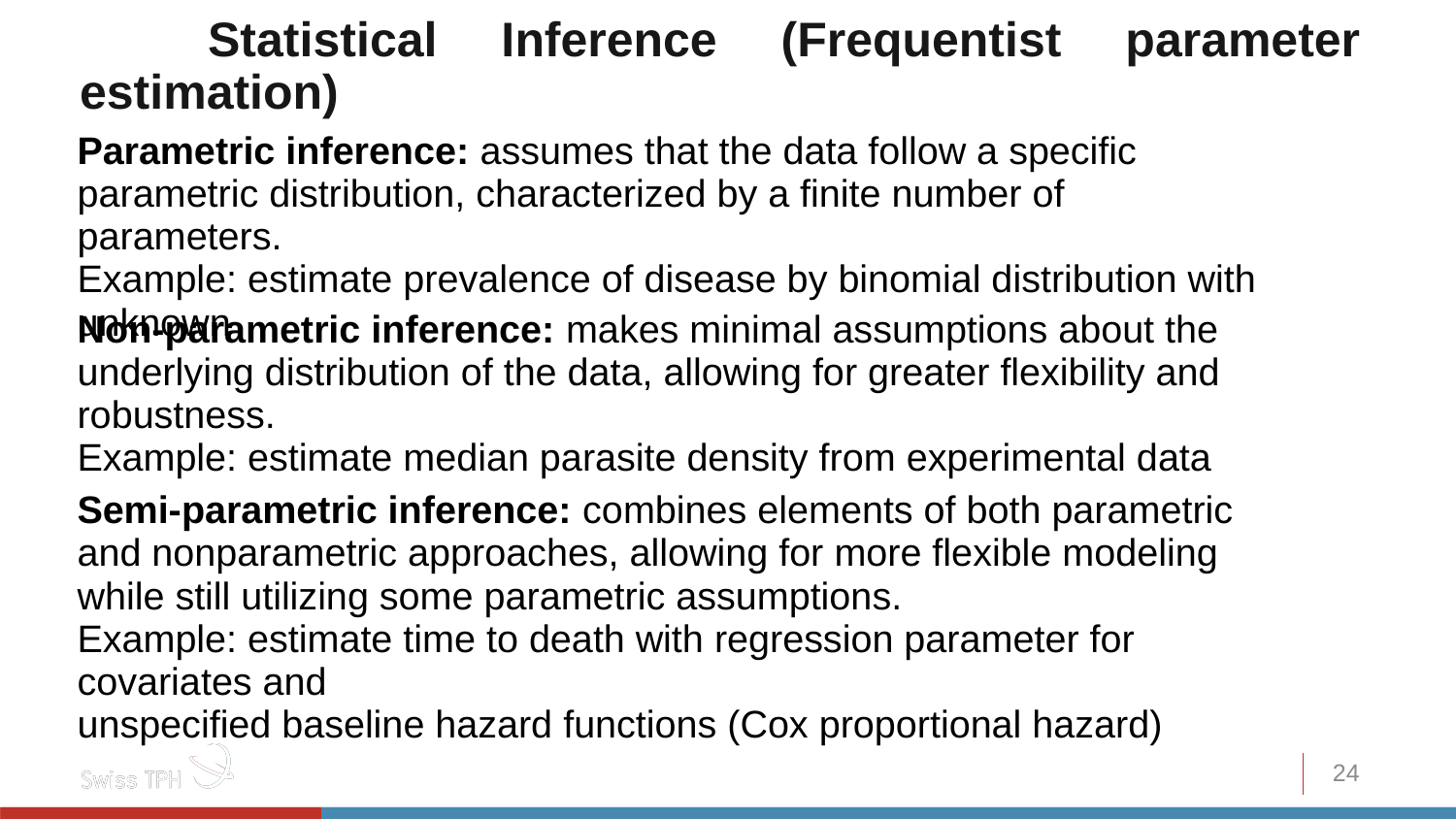

# Statistical Inference (Frequentist parameter estimation)
Parametric inference: assumes that the data follow a specific parametric distribution, characterized by a finite number of parameters.
Example: estimate prevalence of disease by binomial distribution with unknown
Non-parametric inference: makes minimal assumptions about the underlying distribution of the data, allowing for greater flexibility and robustness.
Example: estimate median parasite density from experimental data
Semi-parametric inference: combines elements of both parametric and nonparametric approaches, allowing for more flexible modeling while still utilizing some parametric assumptions.
Example: estimate time to death with regression parameter for covariates and
unspecified baseline hazard functions (Cox proportional hazard)